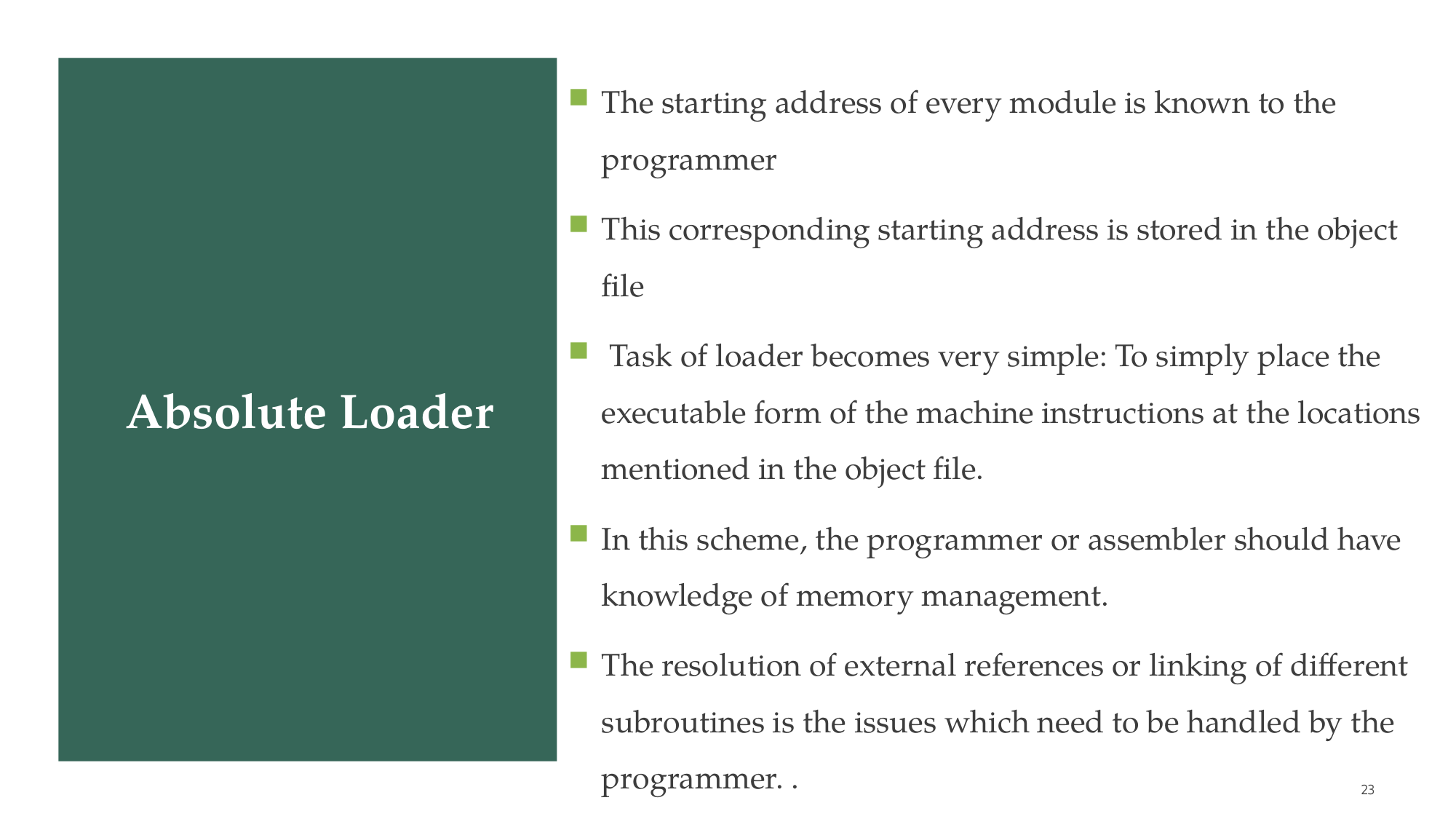

The starting address of every module is known to the programmer
This corresponding starting address is stored in the object file
 Task of loader becomes very simple: To simply place the executable form of the machine instructions at the locations mentioned in the object file.
In this scheme, the programmer or assembler should have knowledge of memory management.
The resolution of external references or linking of different subroutines is the issues which need to be handled by the programmer. .
# Absolute Loader
23